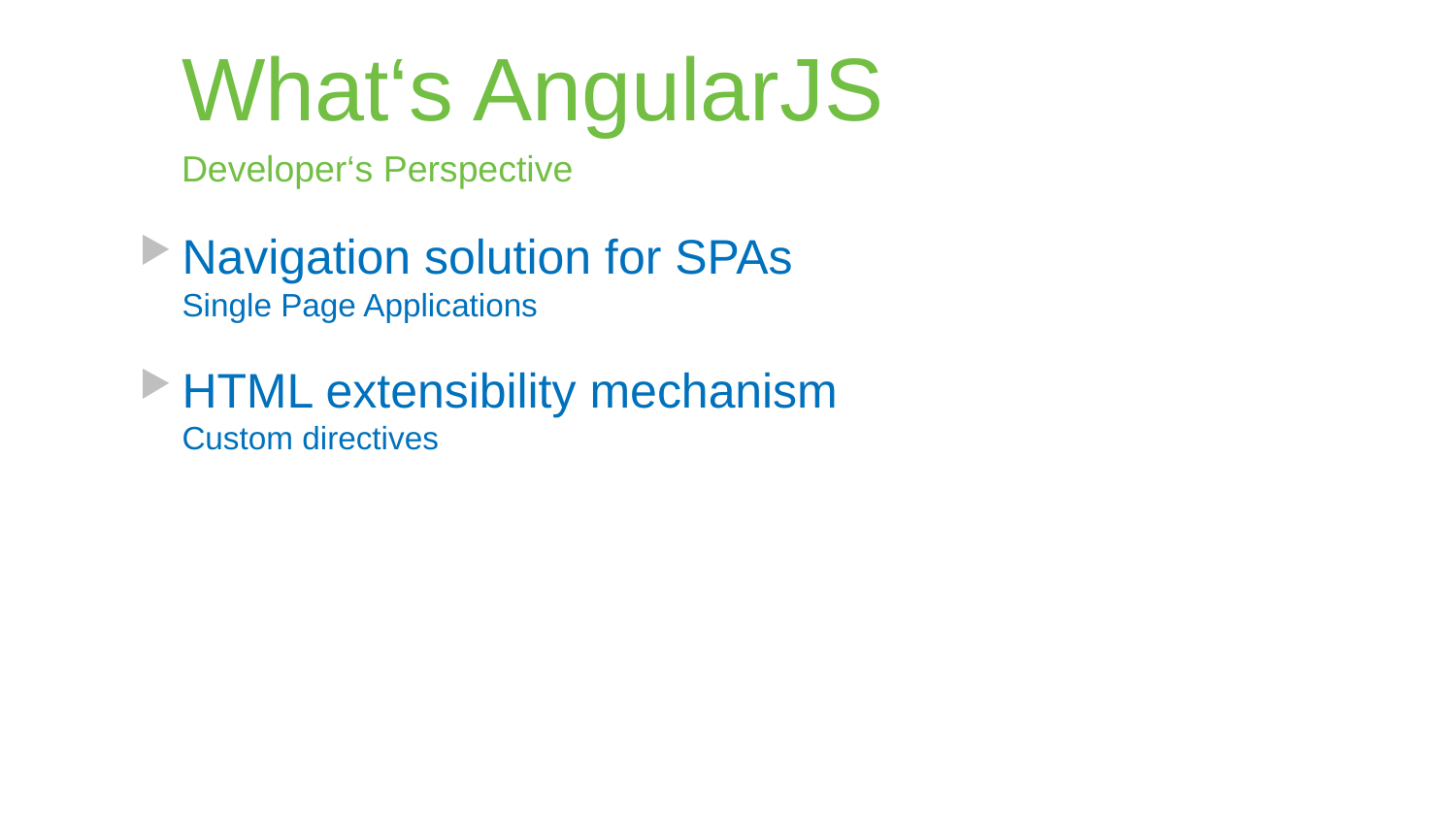

# What‘s AngularJS
Developer‘s Perspective
Navigation solution for SPAs
Single Page Applications
HTML extensibility mechanism
Custom directives